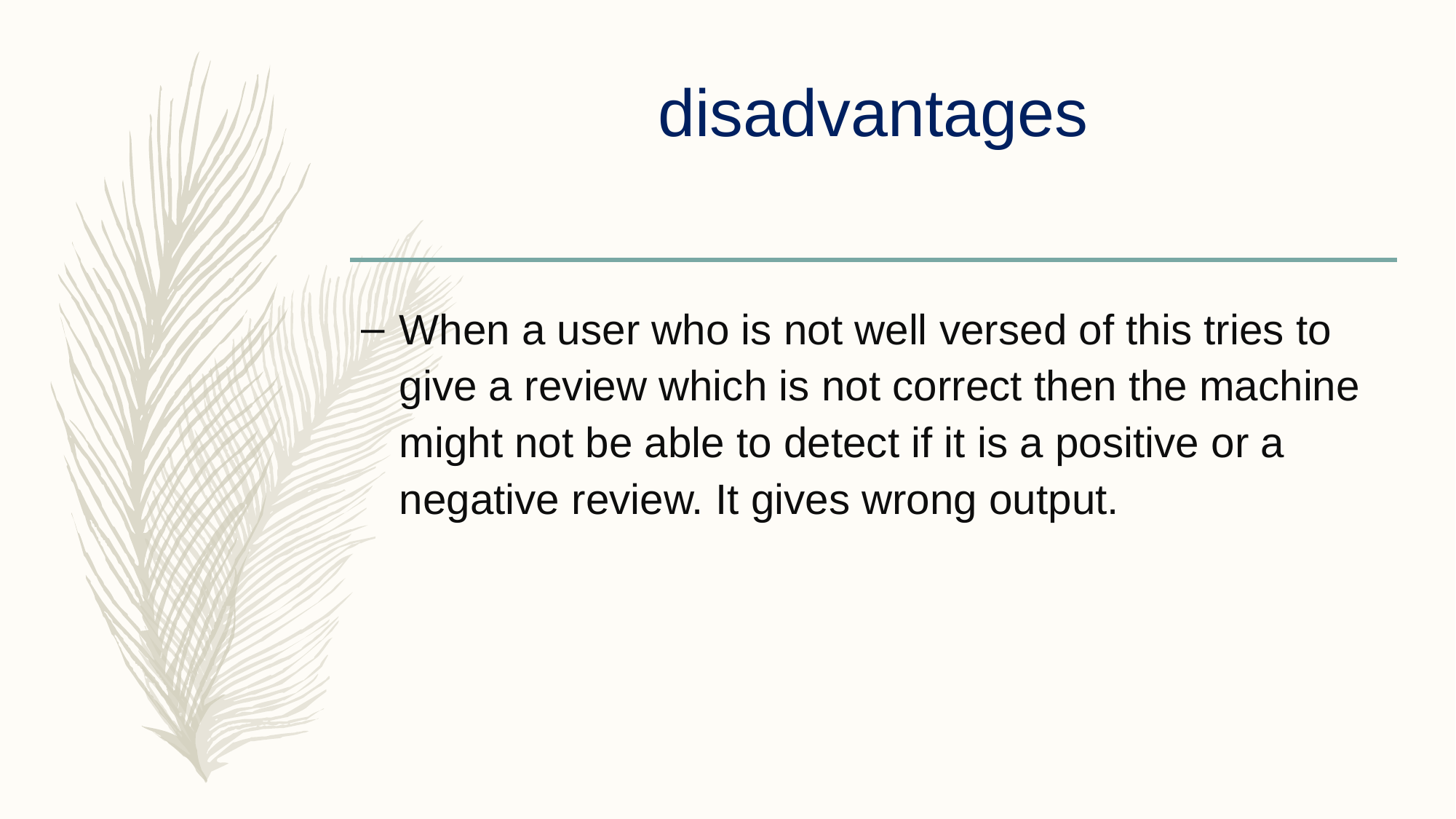

# disadvantages
When a user who is not well versed of this tries to give a review which is not correct then the machine might not be able to detect if it is a positive or a negative review. It gives wrong output.